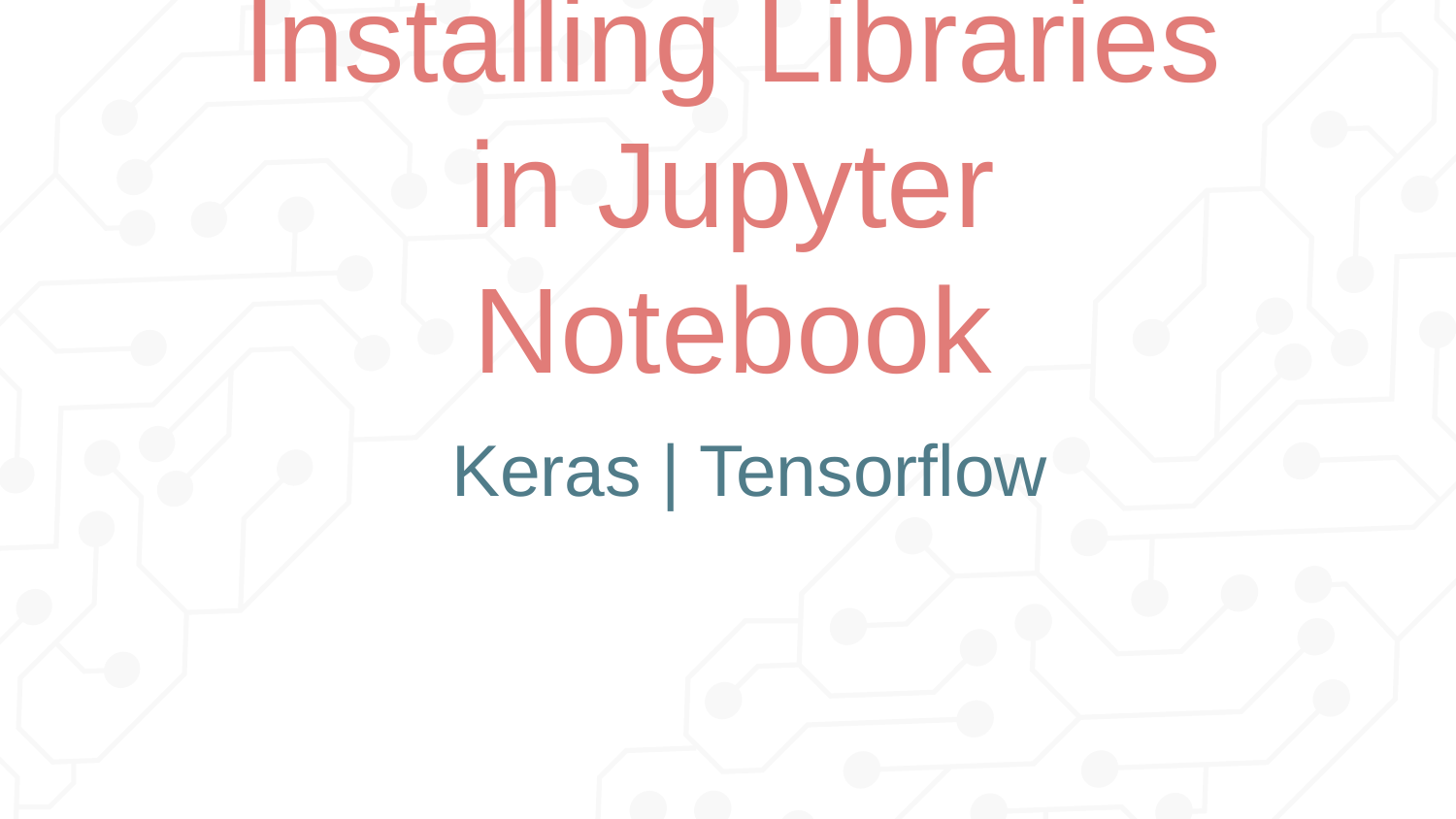

# Installing Libraries in Jupyter Notebook
Keras | Tensorflow